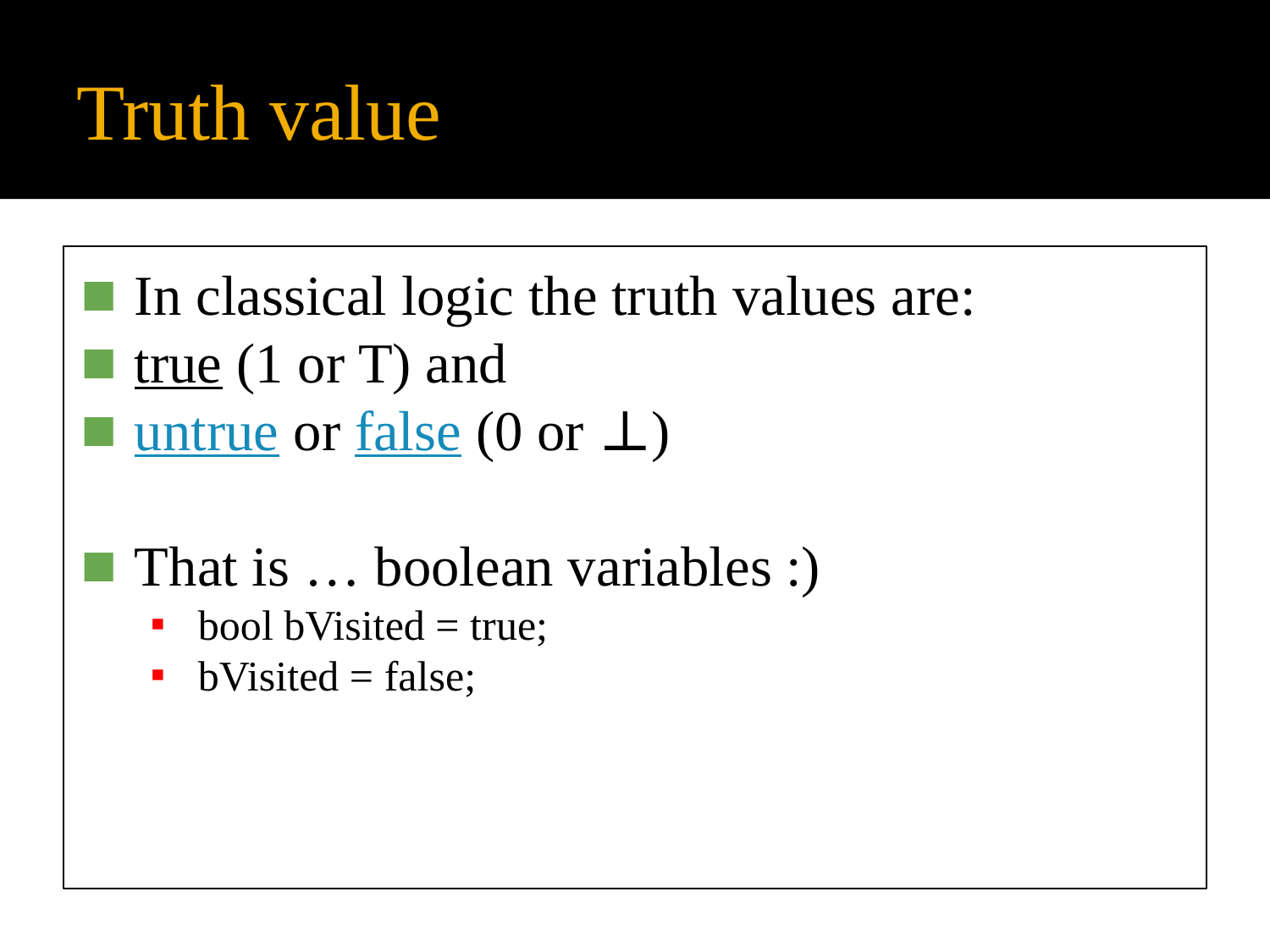

# Truth value
In classical logic the truth values are:
true (1 or T) and
untrue or false (0 or ⊥)

That is … boolean variables :)
bool bVisited = true;
bVisited = false;